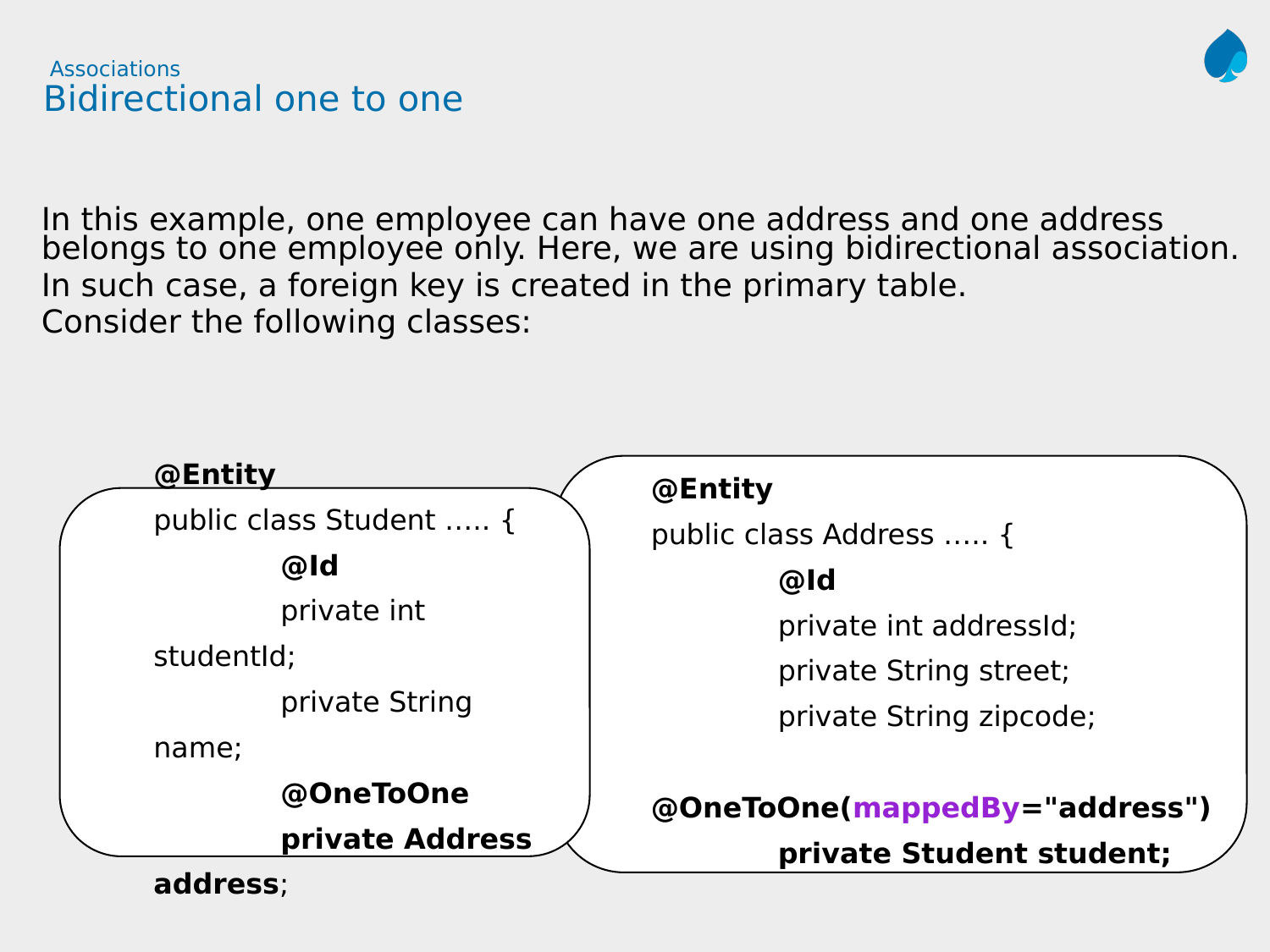

# Associations Bidirectional one to one
In this example, one employee can have one address and one address belongs to one employee only. Here, we are using bidirectional association.
In such case, a foreign key is created in the primary table.
Consider the following classes:
@Entity
public class Address ….. {
	@Id
	private int addressId;
	private String street;
	private String zipcode;
	@OneToOne(mappedBy="address")
	private Student student;
@Entity
public class Student ….. {
	@Id
	private int studentId;
	private String name;
	@OneToOne
	private Address address;